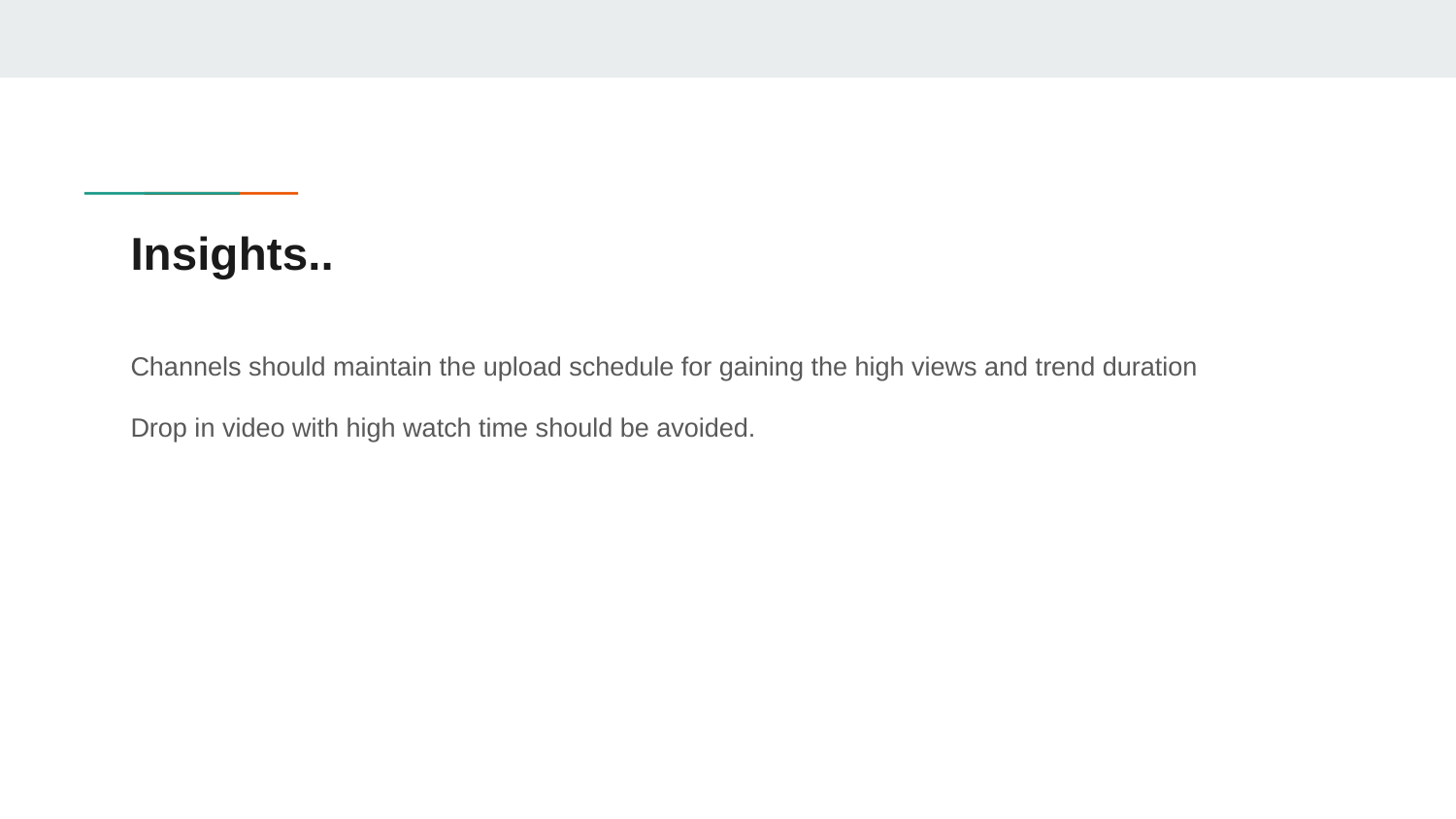

# Insights..
Channels should maintain the upload schedule for gaining the high views and trend duration
Drop in video with high watch time should be avoided.